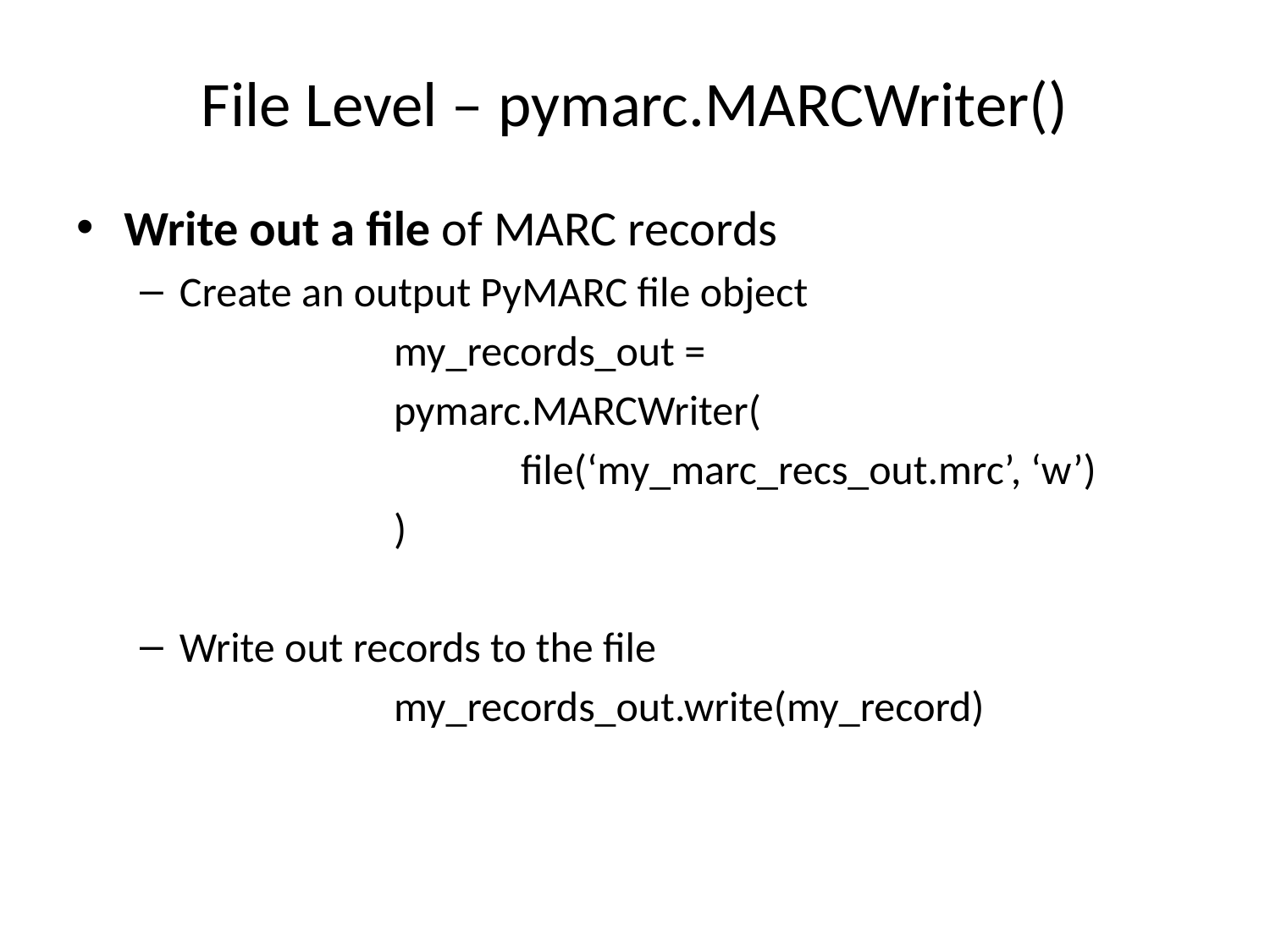

# File Level – pymarc.MARCWriter()
Write out a file of MARC records
Create an output PyMARC file object
		my_records_out =
		pymarc.MARCWriter(
			file(‘my_marc_recs_out.mrc’, ‘w’)
		)

Write out records to the file
		my_records_out.write(my_record)